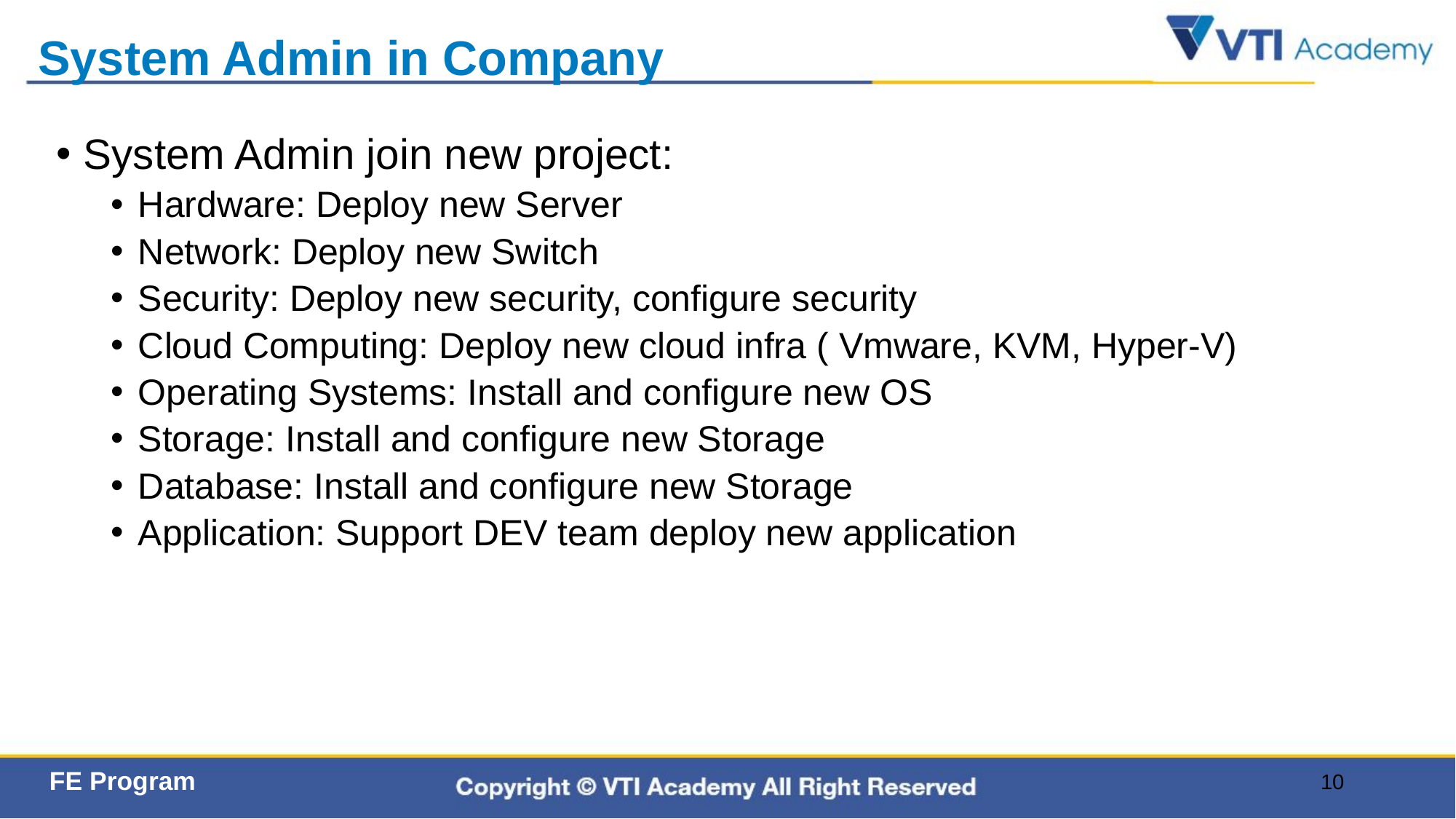

# System Admin in Company
System Admin join new project:
Hardware: Deploy new Server
Network: Deploy new Switch
Security: Deploy new security, configure security
Cloud Computing: Deploy new cloud infra ( Vmware, KVM, Hyper-V)
Operating Systems: Install and configure new OS
Storage: Install and configure new Storage
Database: Install and configure new Storage
Application: Support DEV team deploy new application
10